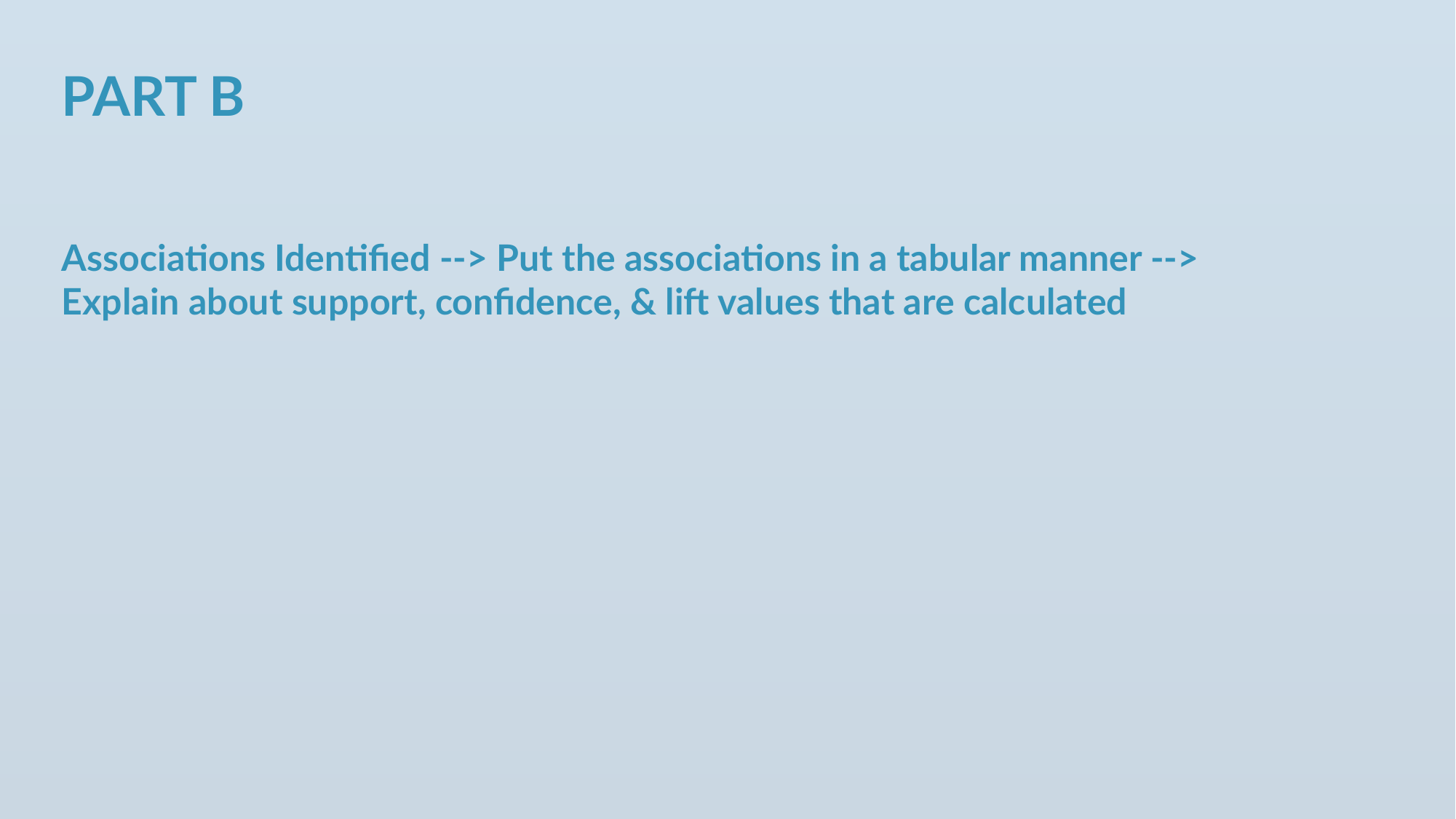

PART B
Associations Identified --> Put the associations in a tabular manner -->
Explain about support, confidence, & lift values that are calculated